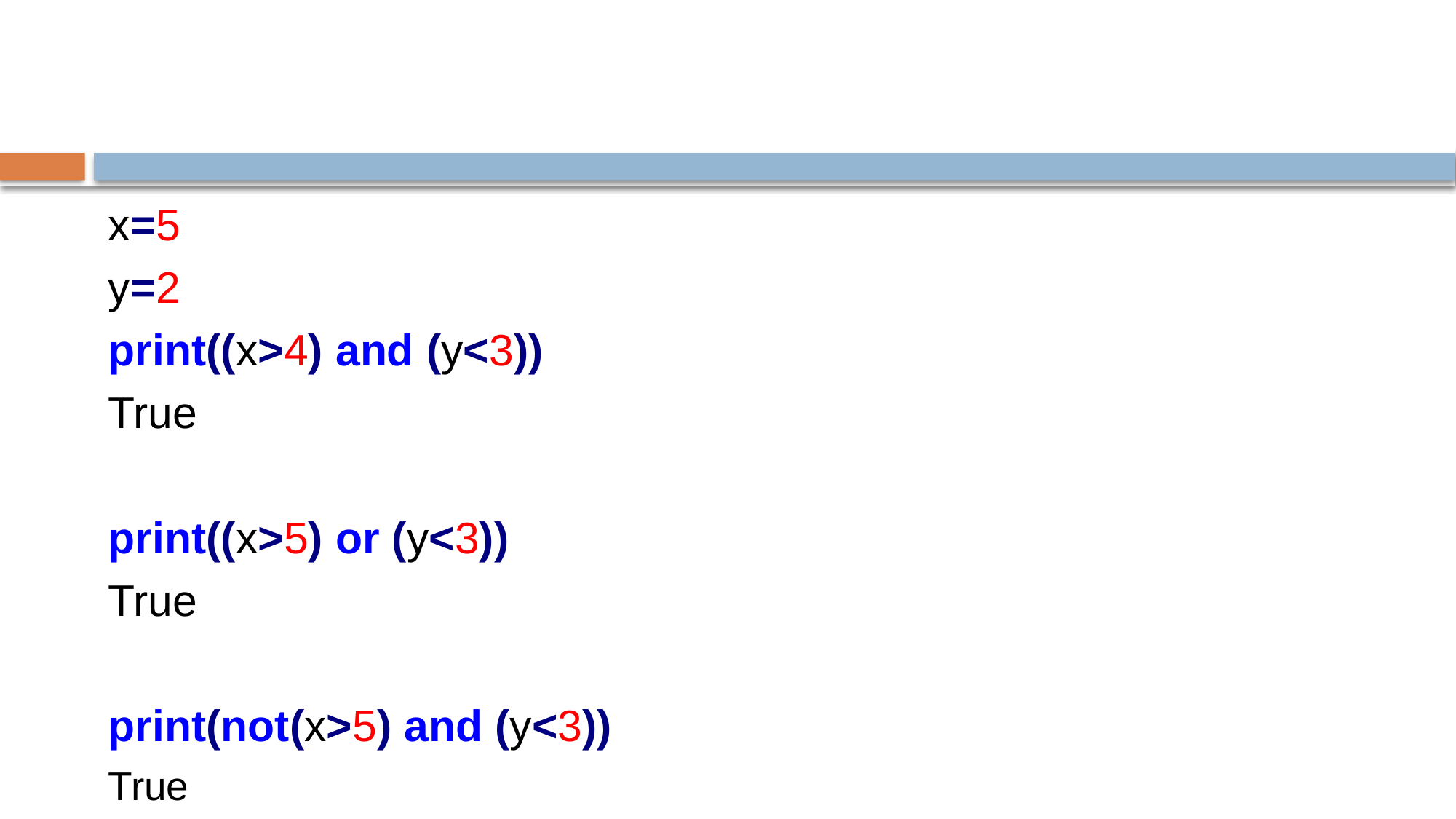

#
x=5
y=2
print((x>4) and (y<3))
True

print((x>5) or (y<3))
True

print(not(x>5) and (y<3))
True